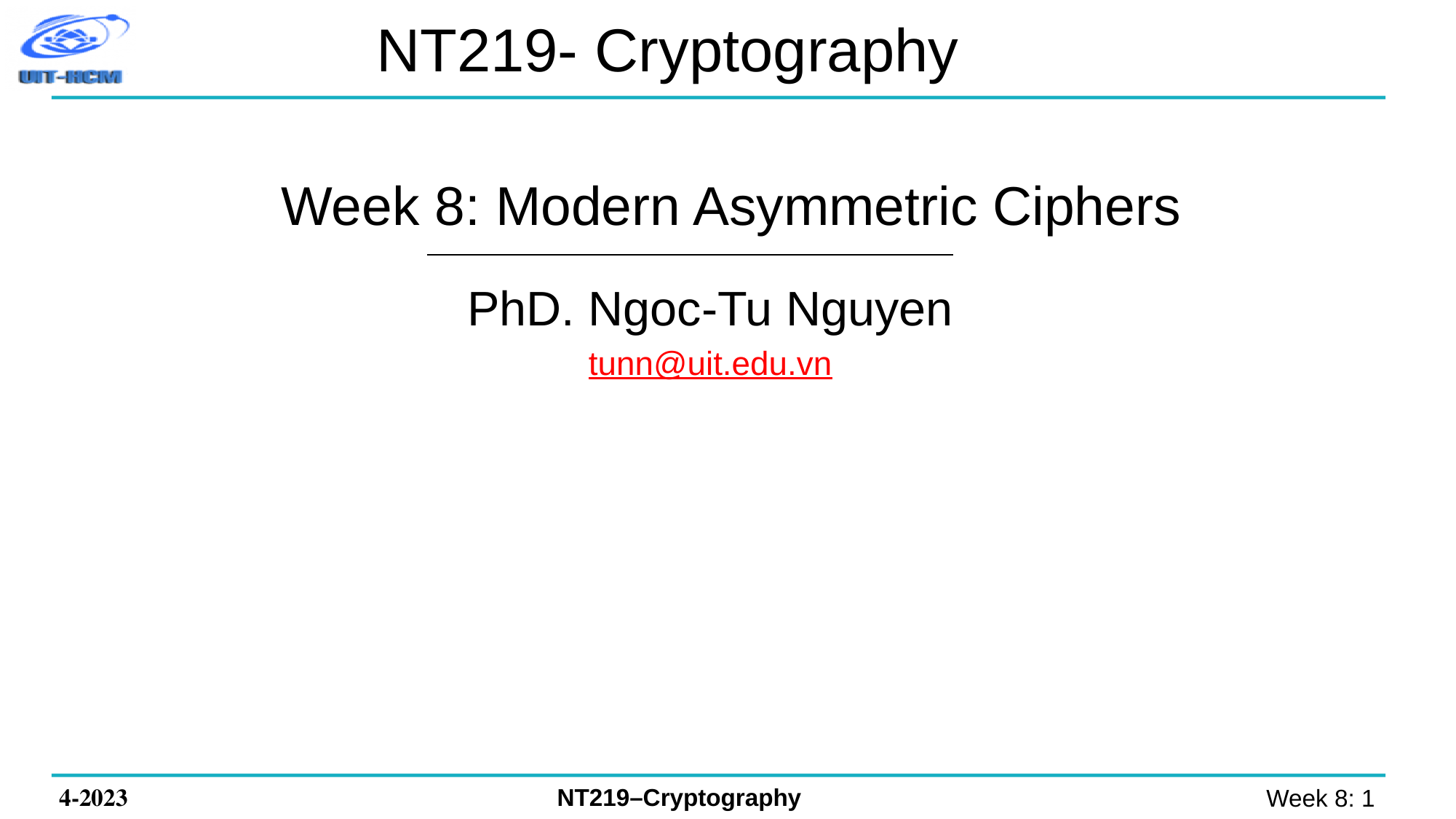

# NT219- Cryptography
Week 8: Modern Asymmetric Ciphers
PhD. Ngoc-Tu Nguyen
tunn@uit.edu.vn